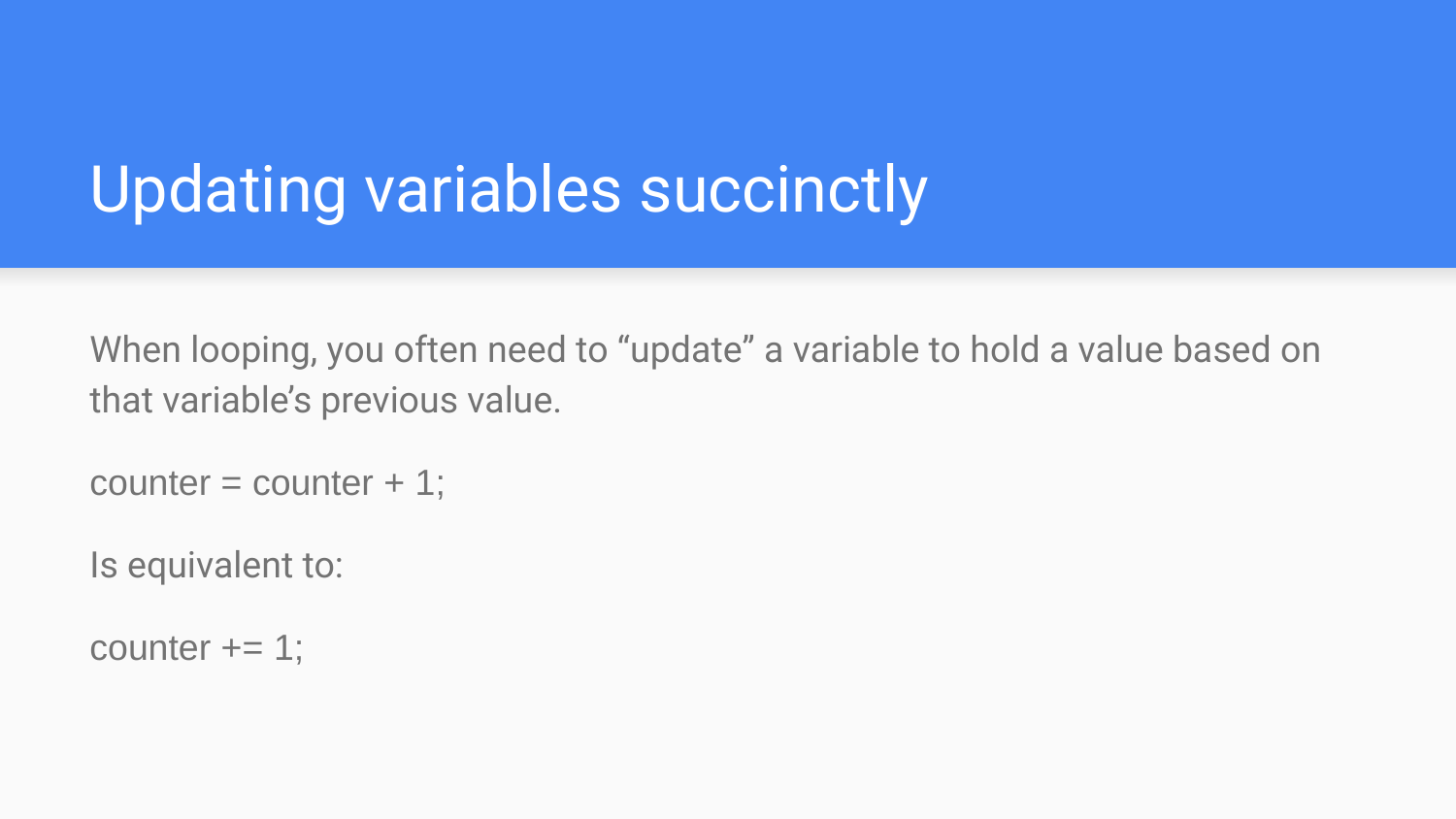

# Updating variables succinctly
When looping, you often need to “update” a variable to hold a value based on that variable’s previous value.
counter = counter + 1;
Is equivalent to:
counter += 1;